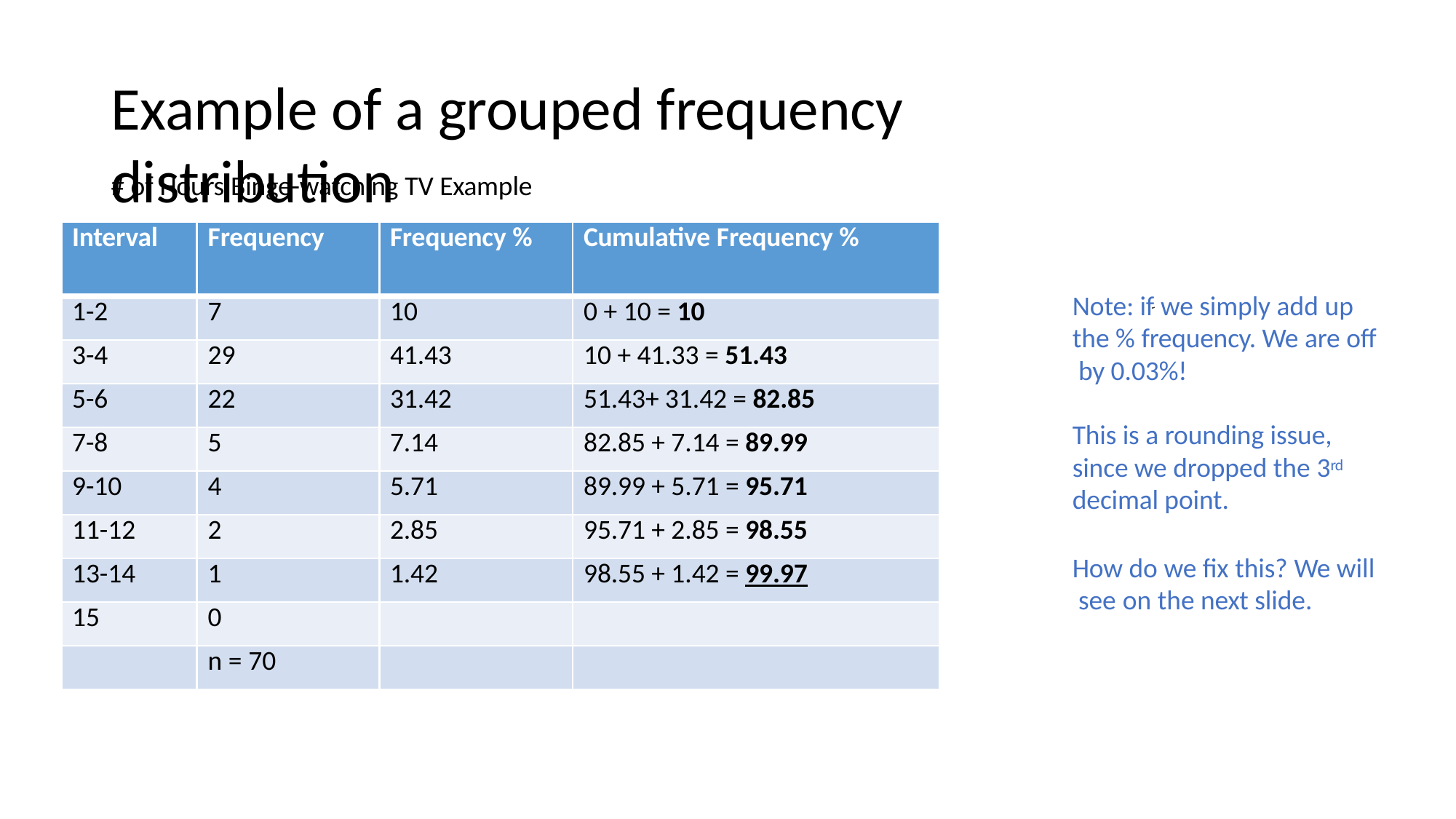

# Example of a grouped frequency distribution
# of Hours Binge-watching TV Example
| Interval | Frequency | Frequency % | Cumulative Frequency % |
| --- | --- | --- | --- |
| 1-2 | 7 | 10 | 0 + 10 = 10 |
| 3-4 | 29 | 41.43 | 10 + 41.33 = 51.43 |
| 5-6 | 22 | 31.42 | 51.43+ 31.42 = 82.85 |
| 7-8 | 5 | 7.14 | 82.85 + 7.14 = 89.99 |
| 9-10 | 4 | 5.71 | 89.99 + 5.71 = 95.71 |
| 11-12 | 2 | 2.85 | 95.71 + 2.85 = 98.55 |
| 13-14 | 1 | 1.42 | 98.55 + 1.42 = 99.97 |
| 15 | 0 |  |  |
|  | n = 70 |  |  |
Note: if we simply add up  the % frequency. We are off  by 0.03%!

This is a rounding issue,  since we dropped the 3rd  decimal point.

How do we fix this? We will  see on the next slide.